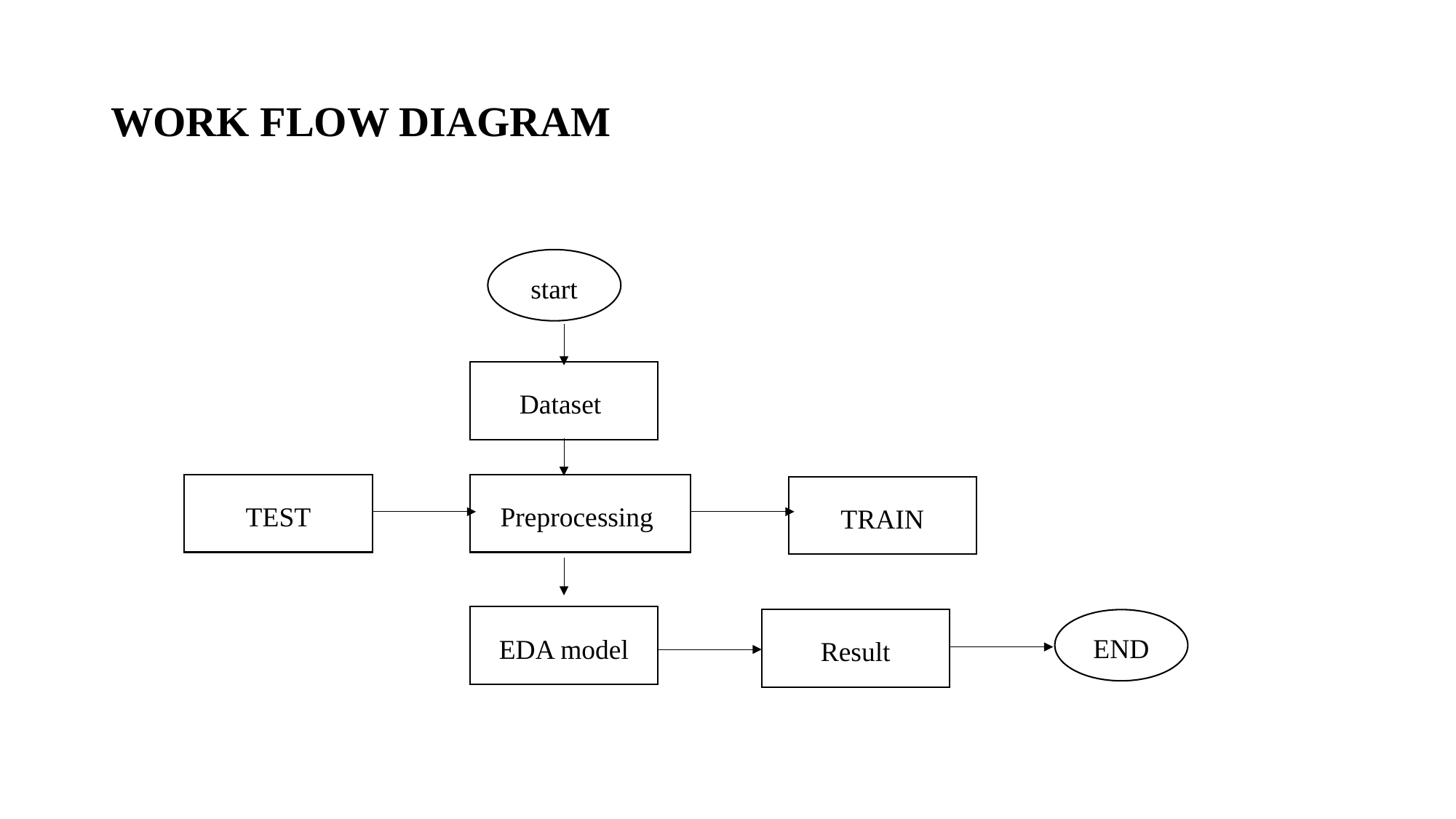

# WORK FLOW DIAGRAM
start
Dataset
TEST
Preprocessing
TRAIN
EDA model
Result
END